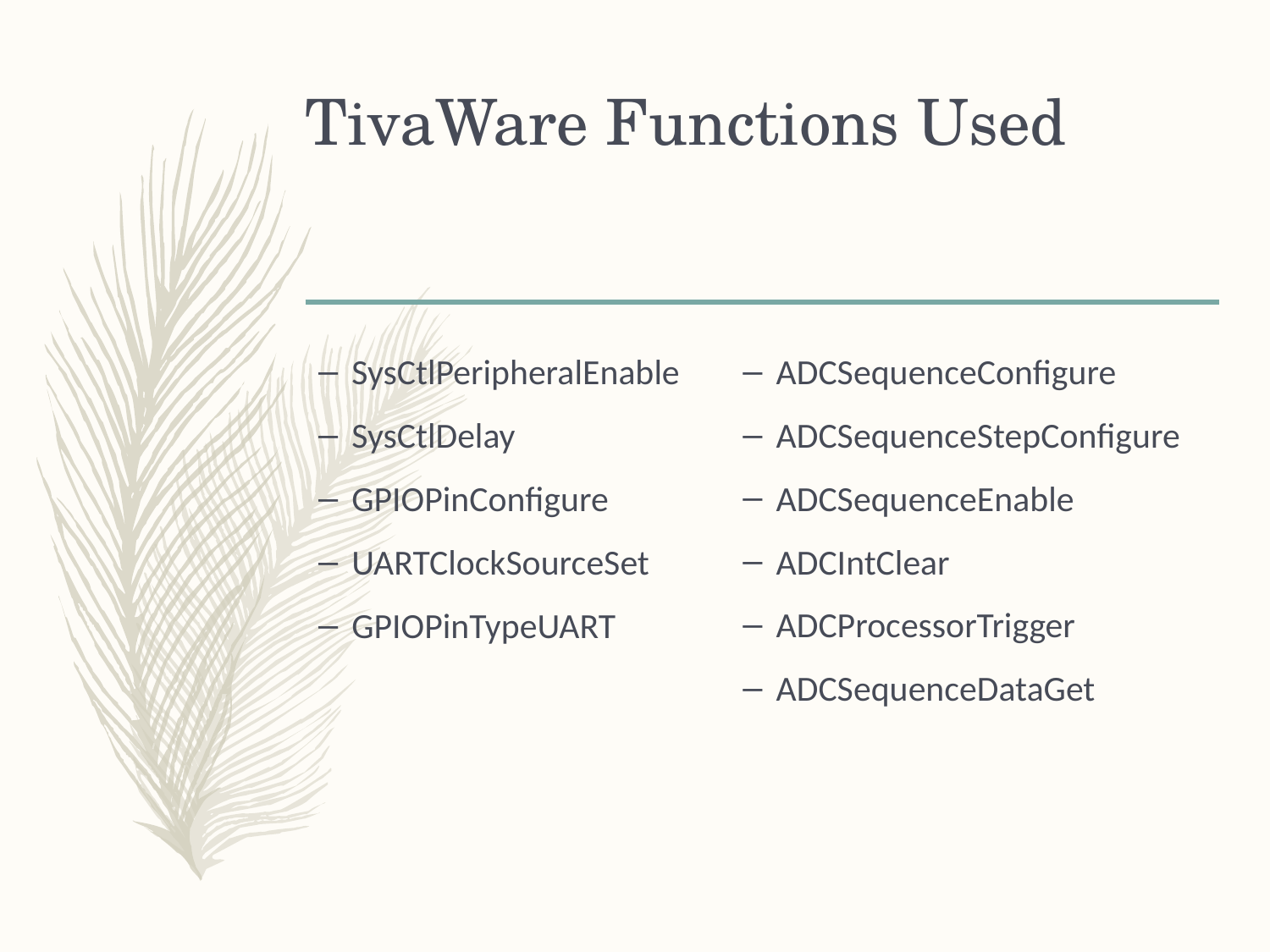

# TivaWare Functions Used
SysCtlPeripheralEnable
SysCtlDelay
GPIOPinConfigure
UARTClockSourceSet
GPIOPinTypeUART
ADCSequenceConfigure
ADCSequenceStepConfigure
ADCSequenceEnable
ADCIntClear
ADCProcessorTrigger
ADCSequenceDataGet